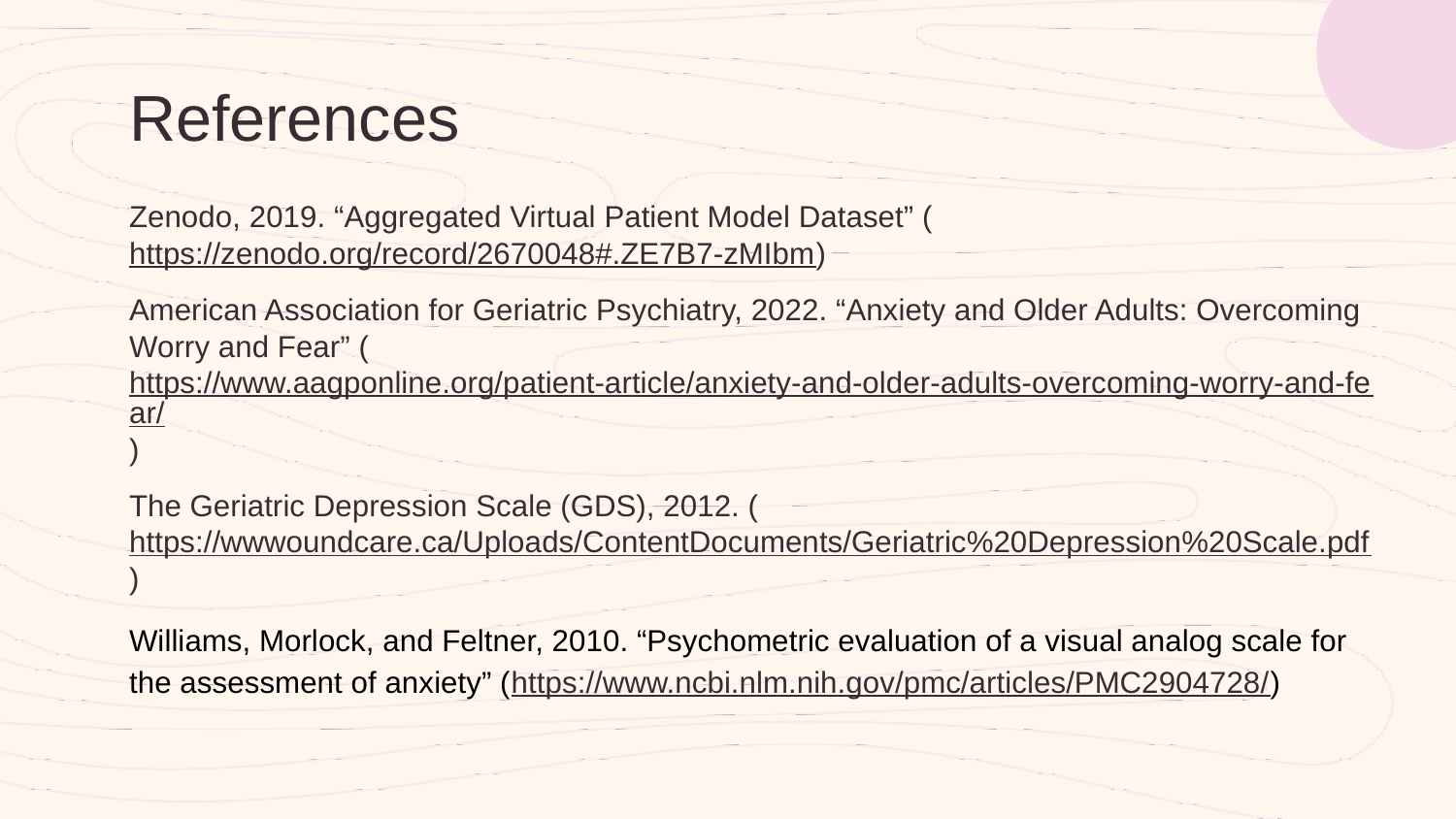

# References
Zenodo, 2019. “Aggregated Virtual Patient Model Dataset” (https://zenodo.org/record/2670048#.ZE7B7-zMIbm)
American Association for Geriatric Psychiatry, 2022. “Anxiety and Older Adults: Overcoming Worry and Fear” (https://www.aagponline.org/patient-article/anxiety-and-older-adults-overcoming-worry-and-fear/)
The Geriatric Depression Scale (GDS), 2012. (https://wwwoundcare.ca/Uploads/ContentDocuments/Geriatric%20Depression%20Scale.pdf)
Williams, Morlock, and Feltner, 2010. “Psychometric evaluation of a visual analog scale for the assessment of anxiety” (https://www.ncbi.nlm.nih.gov/pmc/articles/PMC2904728/)